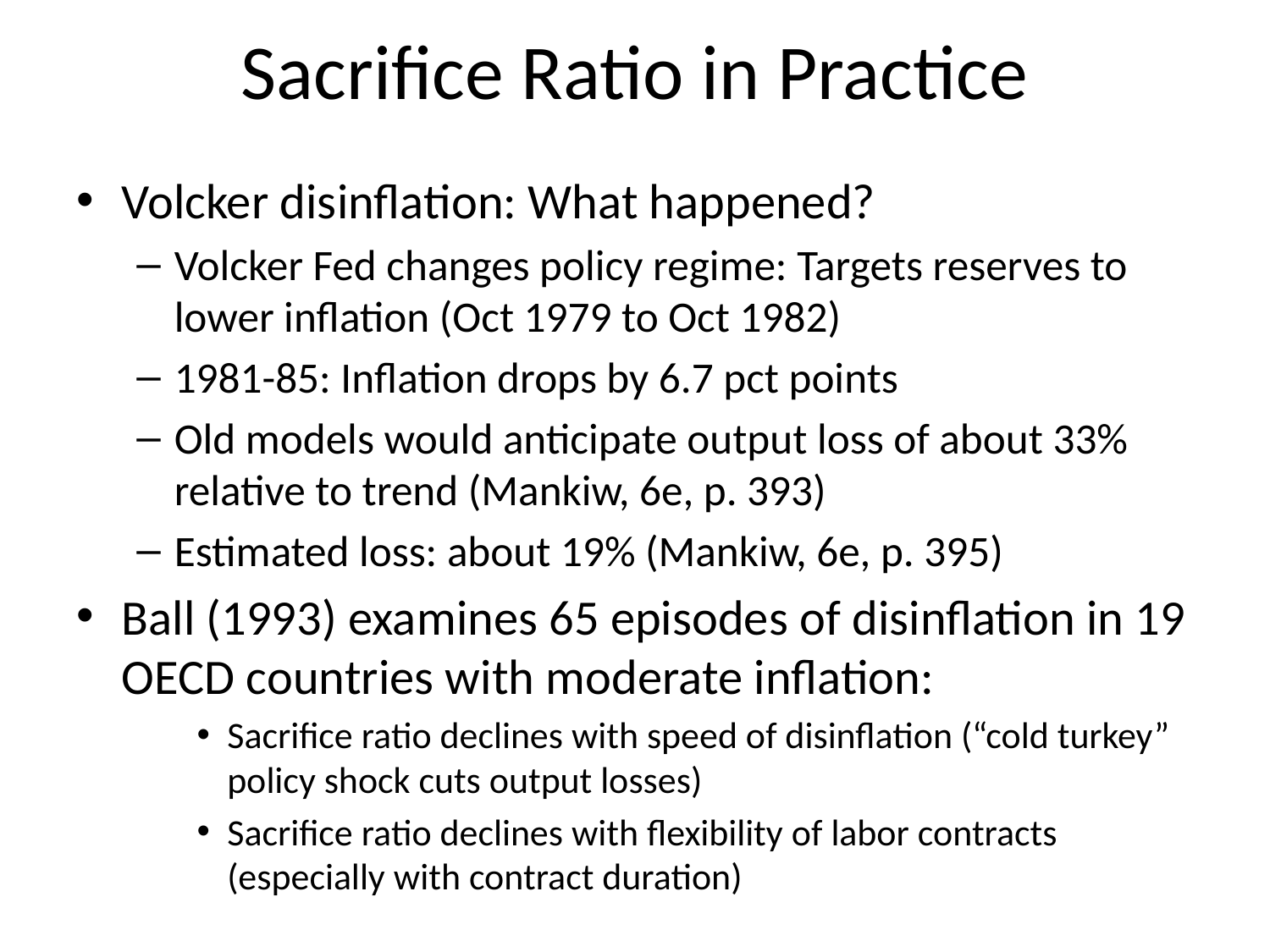

# Sacrifice Ratio in Practice
Volcker disinflation: What happened?
Volcker Fed changes policy regime: Targets reserves to lower inflation (Oct 1979 to Oct 1982)
1981-85: Inflation drops by 6.7 pct points
Old models would anticipate output loss of about 33% relative to trend (Mankiw, 6e, p. 393)
Estimated loss: about 19% (Mankiw, 6e, p. 395)
Ball (1993) examines 65 episodes of disinflation in 19 OECD countries with moderate inflation:
Sacrifice ratio declines with speed of disinflation (“cold turkey” policy shock cuts output losses)
Sacrifice ratio declines with flexibility of labor contracts (especially with contract duration)